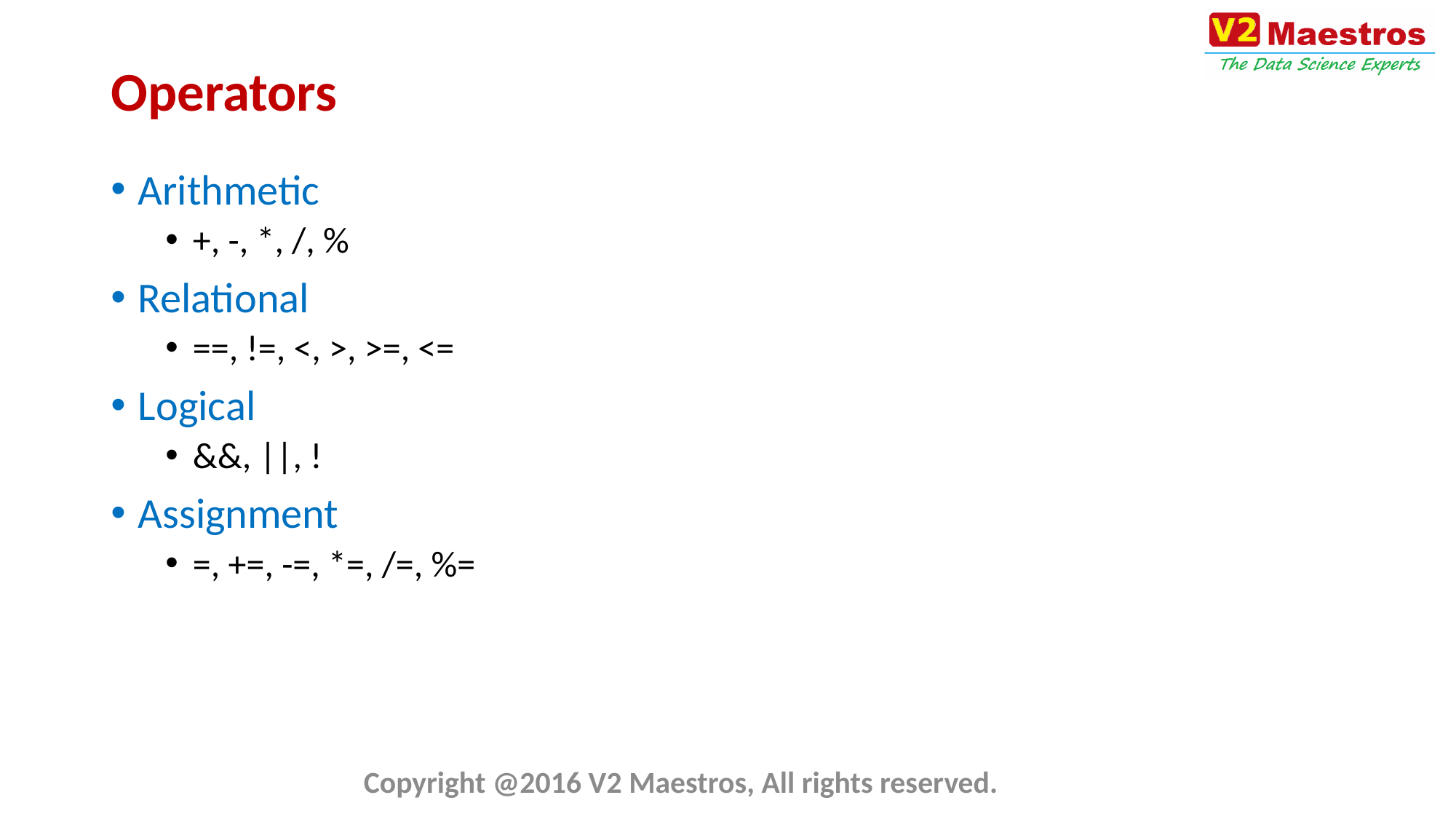

# Operators
Arithmetic
+, -, *, /, %
Relational
==, !=, <, >, >=, <=
Logical
&&, ||, !
Assignment
=, +=, -=, *=, /=, %=

Copyright @2016 V2 Maestros, All rights reserved.